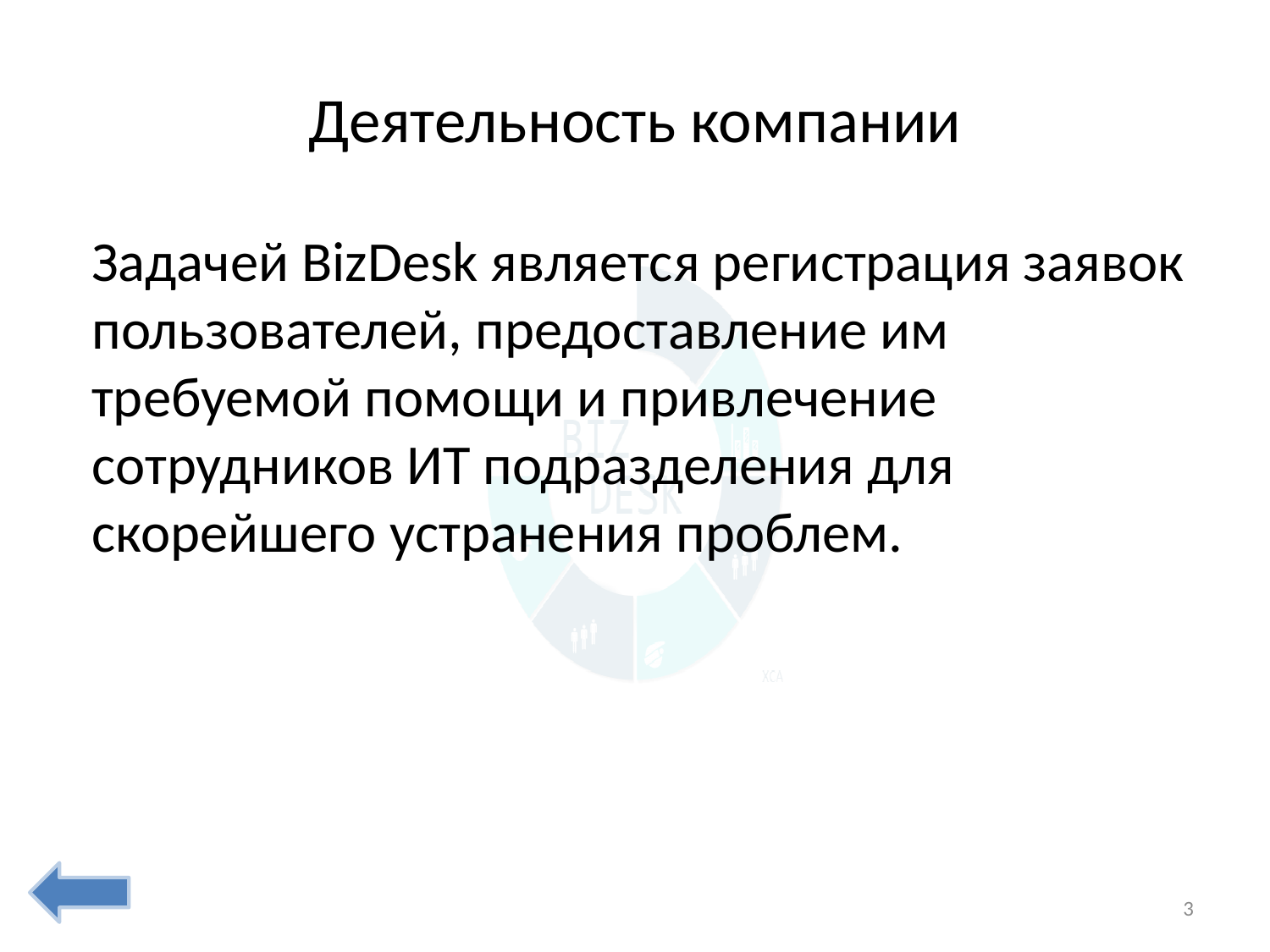

# Деятельность компании
Задачей BizDesk является регистрация заявок пользователей, предоставление им требуемой помощи и привлечение сотрудников ИТ подразделения для скорейшего устранения проблем.

3